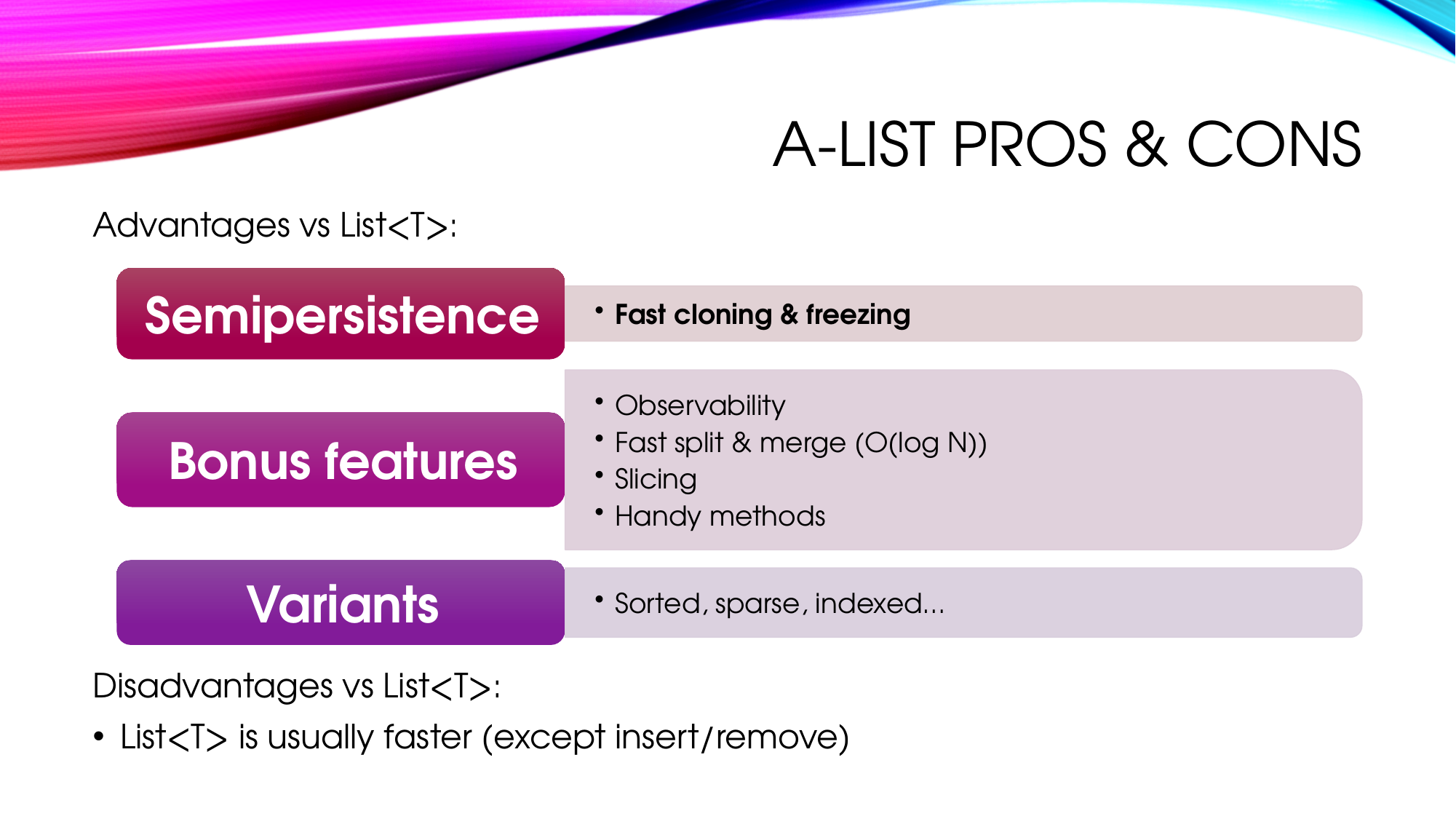

# A-List pros & cons
Advantages vs List<T>:

Disadvantages vs List<T>:
List<T> is usually faster (except insert/remove)
Fast cloning & freezing
Semipersistence
Observability
Fast split & merge (O(log N))
Slicing
Handy methods
Bonus features
Sorted, sparse, indexed…
Variants